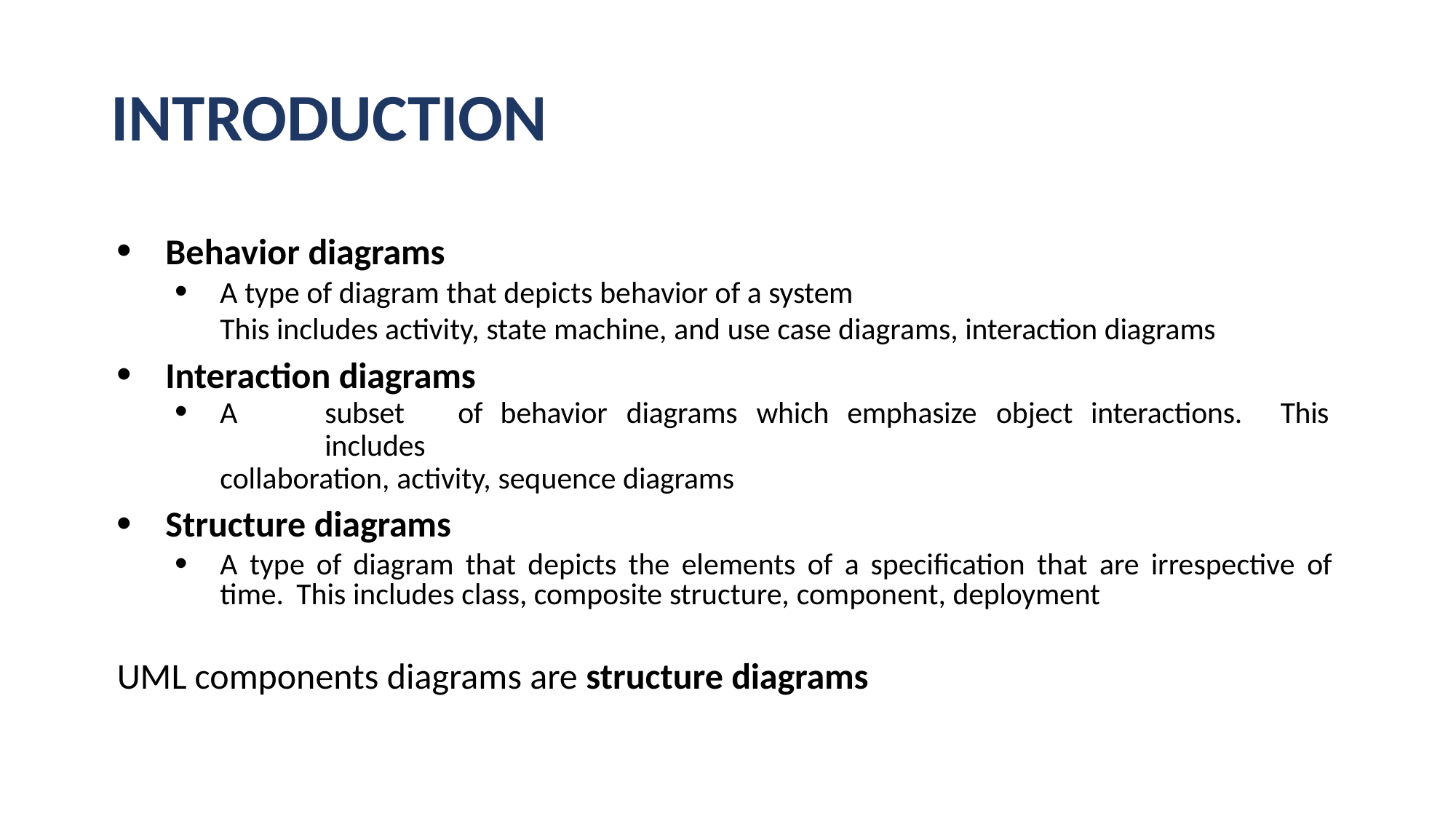

# INTRODUCTION
Behavior diagrams
A type of diagram that depicts behavior of a system
This includes activity, state machine, and use case diagrams, interaction diagrams
Interaction diagrams
A	subset	of	behavior	diagrams	which	emphasize	object	interactions.	This	includes
collaboration, activity, sequence diagrams
Structure diagrams
A type of diagram that depicts the elements of a specification that are irrespective of time. This includes class, composite structure, component, deployment

UML components diagrams are structure diagrams